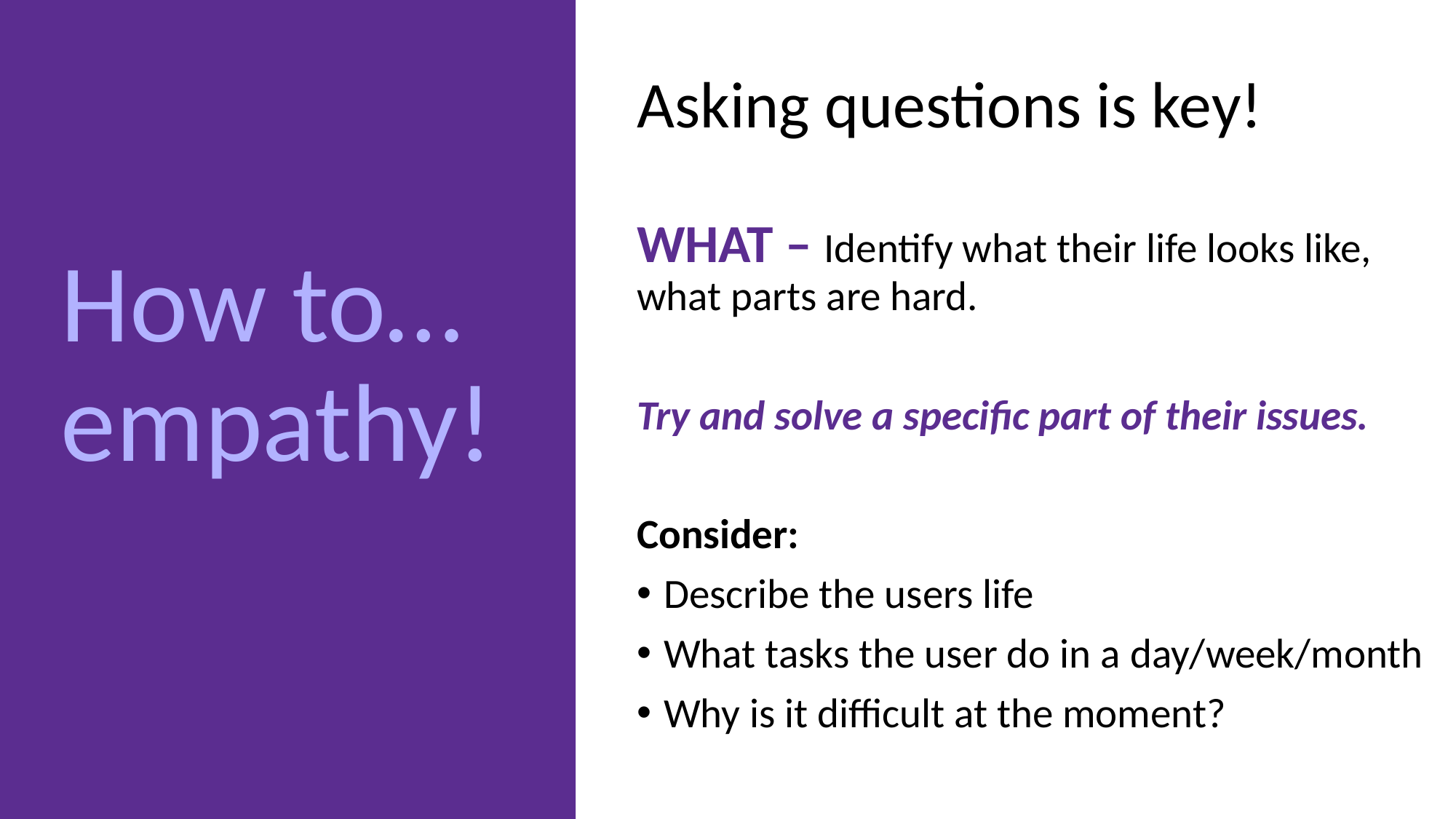

# How to… empathy!
Asking questions is key!

WHAT – Identify what their life looks like, what parts are hard.

Try and solve a specific part of their issues.

Consider:
Describe the users life
What tasks the user do in a day/week/month
Why is it difficult at the moment?